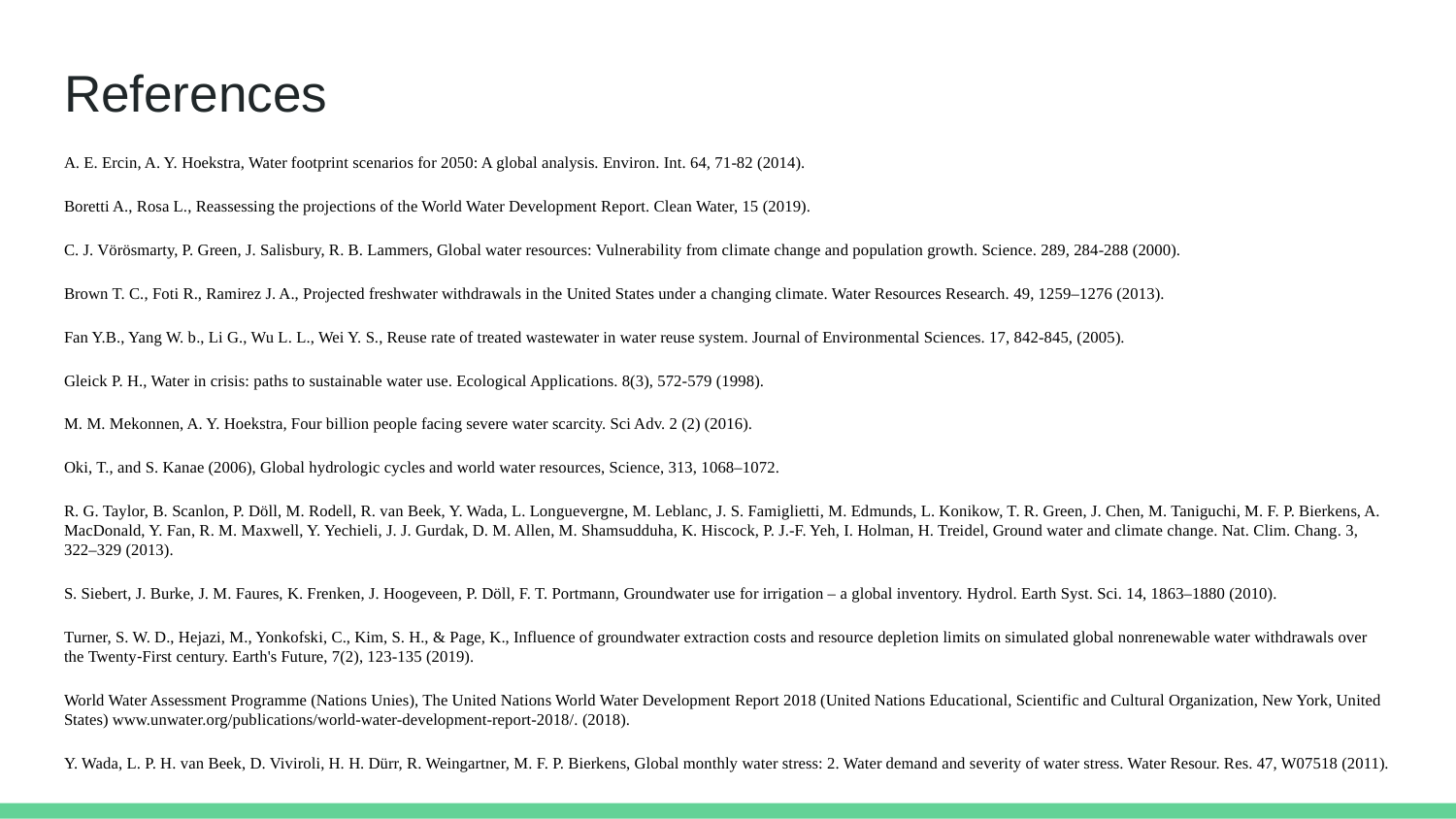

# References
A. E. Ercin, A. Y. Hoekstra, Water footprint scenarios for 2050: A global analysis. Environ. Int. 64, 71-82 (2014).
Boretti A., Rosa L., Reassessing the projections of the World Water Development Report. Clean Water, 15 (2019).
C. J. Vörösmarty, P. Green, J. Salisbury, R. B. Lammers, Global water resources: Vulnerability from climate change and population growth. Science. 289, 284-288 (2000).
Brown T. C., Foti R., Ramirez J. A., Projected freshwater withdrawals in the United States under a changing climate. Water Resources Research. 49, 1259–1276 (2013).
Fan Y.B., Yang W. b., Li G., Wu L. L., Wei Y. S., Reuse rate of treated wastewater in water reuse system. Journal of Environmental Sciences. 17, 842-845, (2005).
Gleick P. H., Water in crisis: paths to sustainable water use. Ecological Applications. 8(3), 572-579 (1998).
M. M. Mekonnen, A. Y. Hoekstra, Four billion people facing severe water scarcity. Sci Adv. 2 (2) (2016).
Oki, T., and S. Kanae (2006), Global hydrologic cycles and world water resources, Science, 313, 1068–1072.
R. G. Taylor, B. Scanlon, P. Döll, M. Rodell, R. van Beek, Y. Wada, L. Longuevergne, M. Leblanc, J. S. Famiglietti, M. Edmunds, L. Konikow, T. R. Green, J. Chen, M. Taniguchi, M. F. P. Bierkens, A. MacDonald, Y. Fan, R. M. Maxwell, Y. Yechieli, J. J. Gurdak, D. M. Allen, M. Shamsudduha, K. Hiscock, P. J.-F. Yeh, I. Holman, H. Treidel, Ground water and climate change. Nat. Clim. Chang. 3, 322–329 (2013).
S. Siebert, J. Burke, J. M. Faures, K. Frenken, J. Hoogeveen, P. Döll, F. T. Portmann, Groundwater use for irrigation – a global inventory. Hydrol. Earth Syst. Sci. 14, 1863–1880 (2010).
Turner, S. W. D., Hejazi, M., Yonkofski, C., Kim, S. H., & Page, K., Influence of groundwater extraction costs and resource depletion limits on simulated global nonrenewable water withdrawals over the Twenty‐First century. Earth's Future, 7(2), 123-135 (2019).
World Water Assessment Programme (Nations Unies), The United Nations World Water Development Report 2018 (United Nations Educational, Scientific and Cultural Organization, New York, United States) www.unwater.org/publications/world-water-development-report-2018/. (2018).
Y. Wada, L. P. H. van Beek, D. Viviroli, H. H. Dürr, R. Weingartner, M. F. P. Bierkens, Global monthly water stress: 2. Water demand and severity of water stress. Water Resour. Res. 47, W07518 (2011).